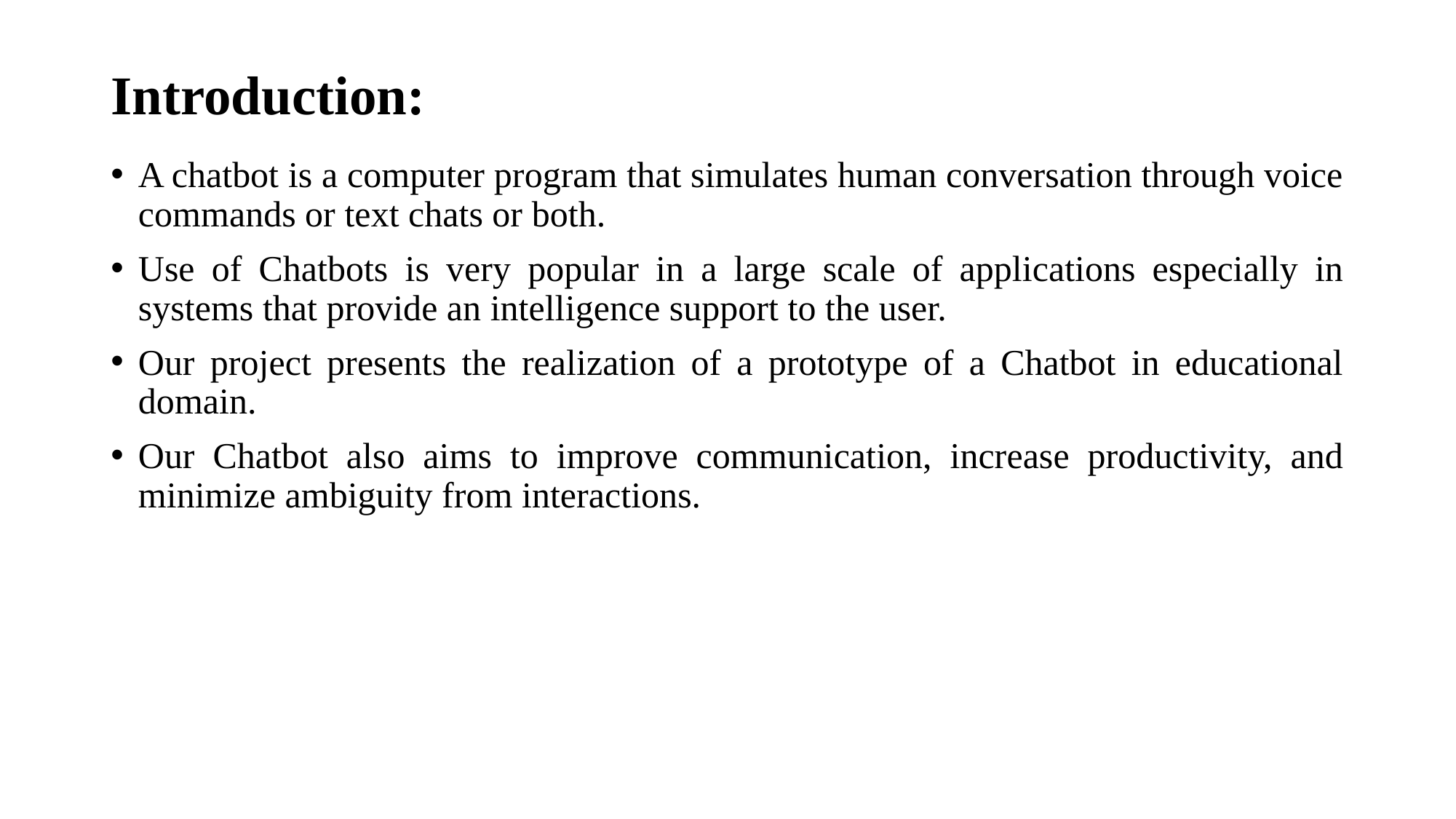

# Introduction:
A chatbot is a computer program that simulates human conversation through voice commands or text chats or both.
Use of Chatbots is very popular in a large scale of applications especially in systems that provide an intelligence support to the user.
Our project presents the realization of a prototype of a Chatbot in educational domain.
Our Chatbot also aims to improve communication, increase productivity, and minimize ambiguity from interactions.